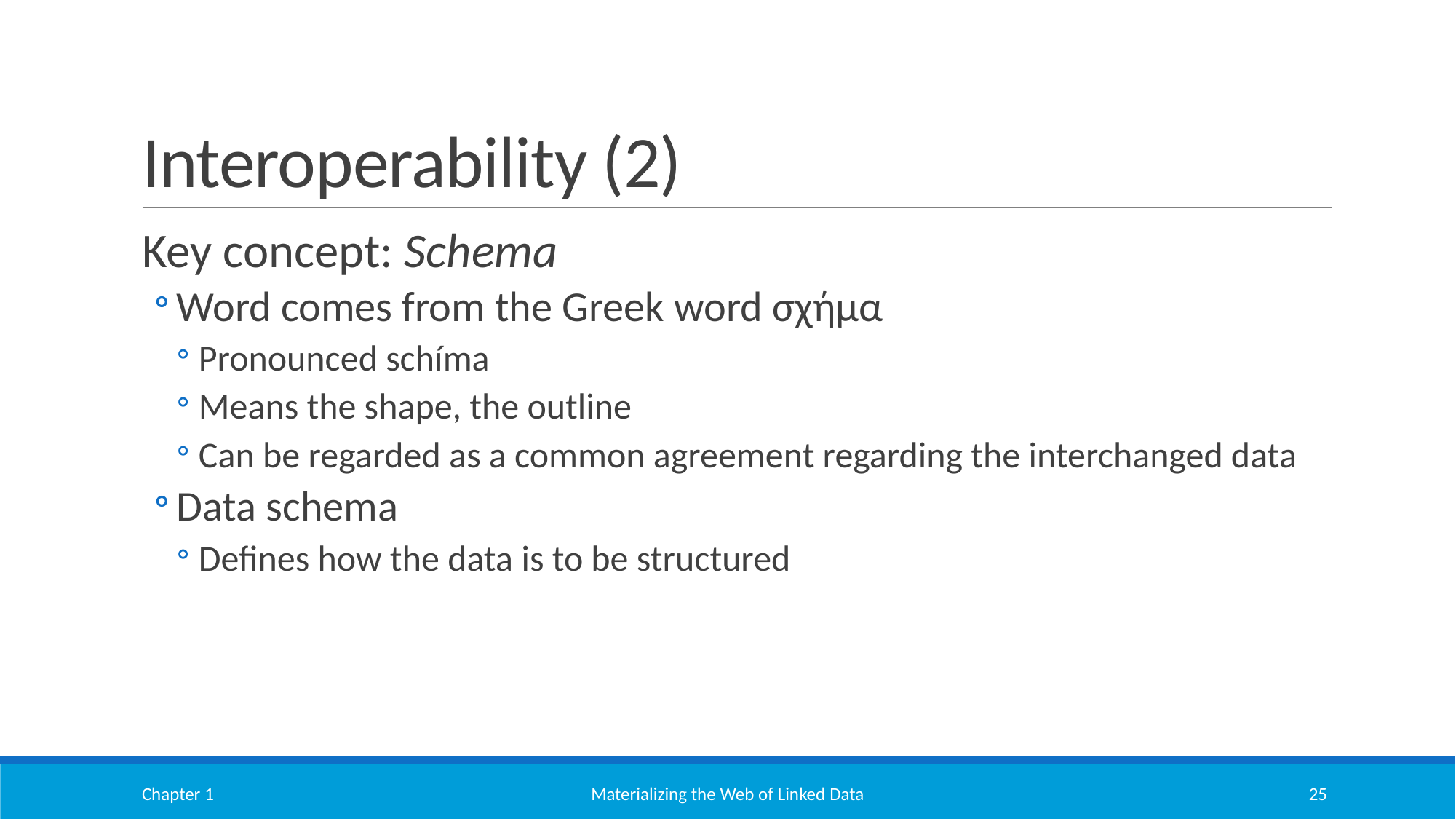

# Interoperability (2)
Key concept: Schema
Word comes from the Greek word σχήμα
Pronounced schíma
Means the shape, the outline
Can be regarded as a common agreement regarding the interchanged data
Data schema
Defines how the data is to be structured

Chapter 1
Materializing the Web of Linked Data
25